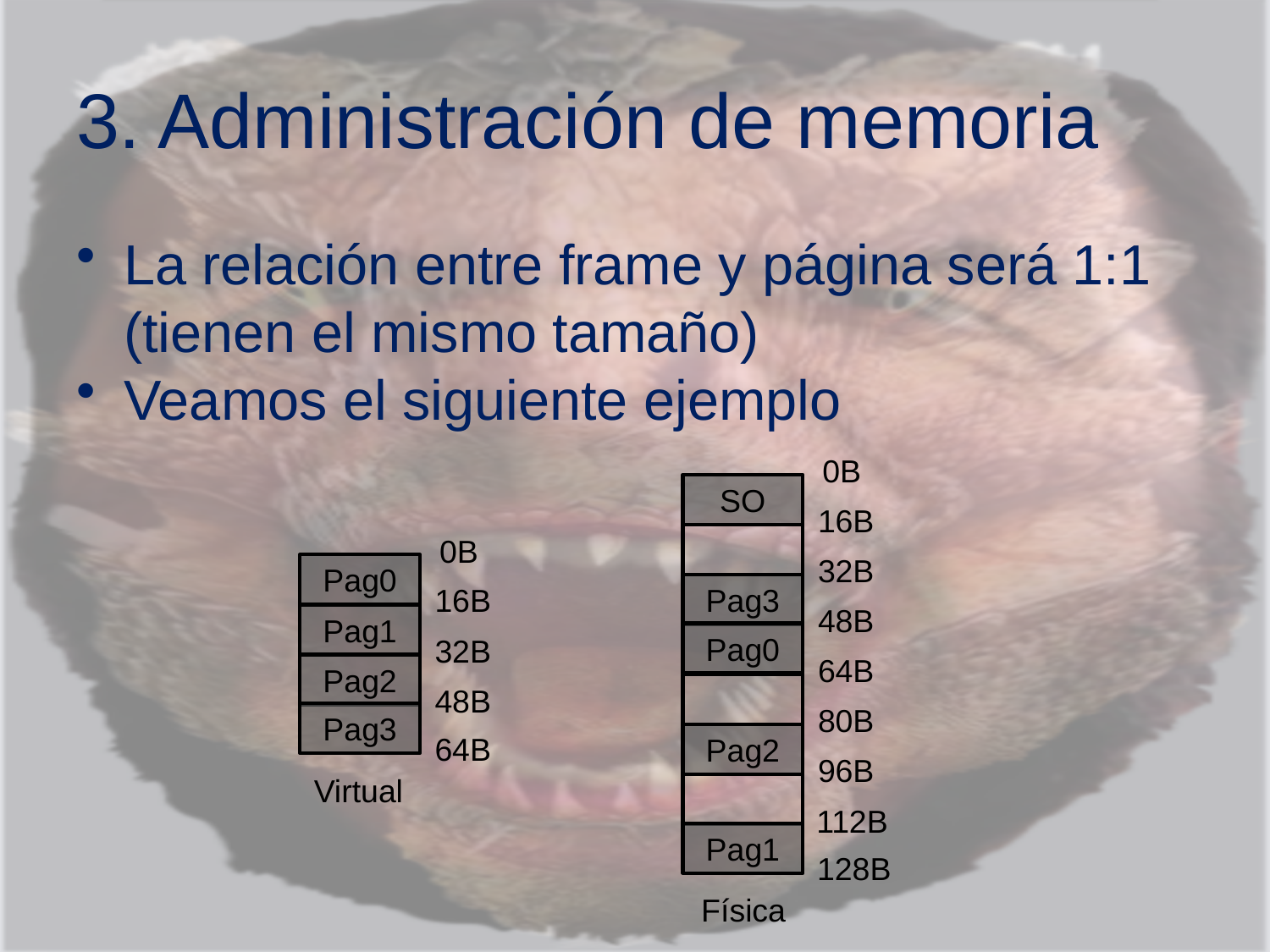

# 3. Administración de memoria
La relación entre frame y página será 1:1 (tienen el mismo tamaño)
Veamos el siguiente ejemplo

0B
SO
16B

32B
Pag3
48B
Pag0
64B

80B
Pag2
96B

112B
Pag1
128B
Física
0B
Pag0
16B
Pag1
32B
Pag2
48B
Pag3
64B
Virtual